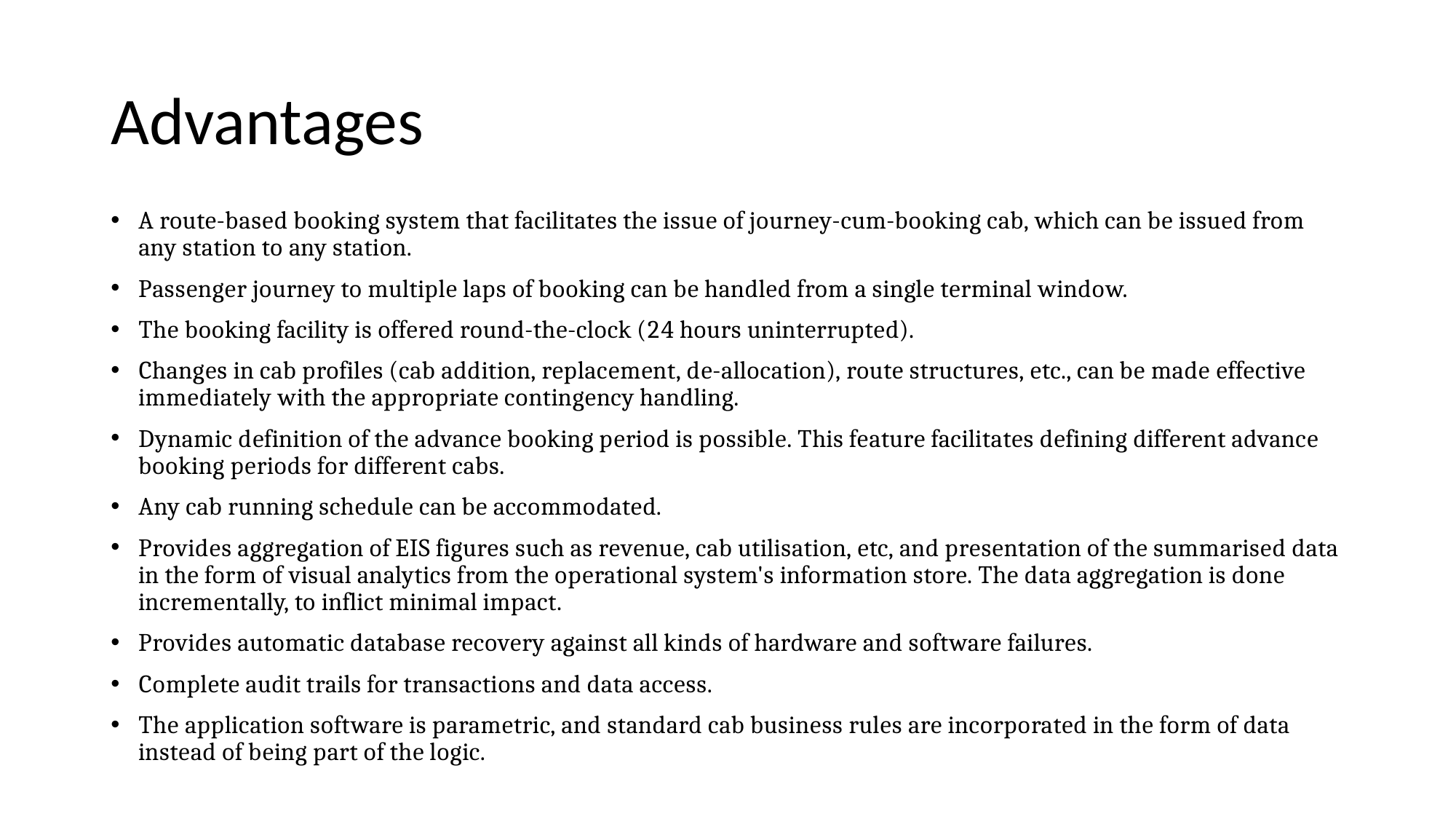

# Advantages
A route-based booking system that facilitates the issue of journey-cum-booking cab, which can be issued from any station to any station.
Passenger journey to multiple laps of booking can be handled from a single terminal window.
The booking facility is offered round-the-clock (24 hours uninterrupted).
Changes in cab profiles (cab addition, replacement, de-allocation), route structures, etc., can be made effective immediately with the appropriate contingency handling.
Dynamic definition of the advance booking period is possible. This feature facilitates defining different advance booking periods for different cabs.
Any cab running schedule can be accommodated.
Provides aggregation of EIS figures such as revenue, cab utilisation, etc, and presentation of the summarised data in the form of visual analytics from the operational system's information store. The data aggregation is done incrementally, to inflict minimal impact.
Provides automatic database recovery against all kinds of hardware and software failures.
Complete audit trails for transactions and data access.
The application software is parametric, and standard cab business rules are incorporated in the form of data instead of being part of the logic.